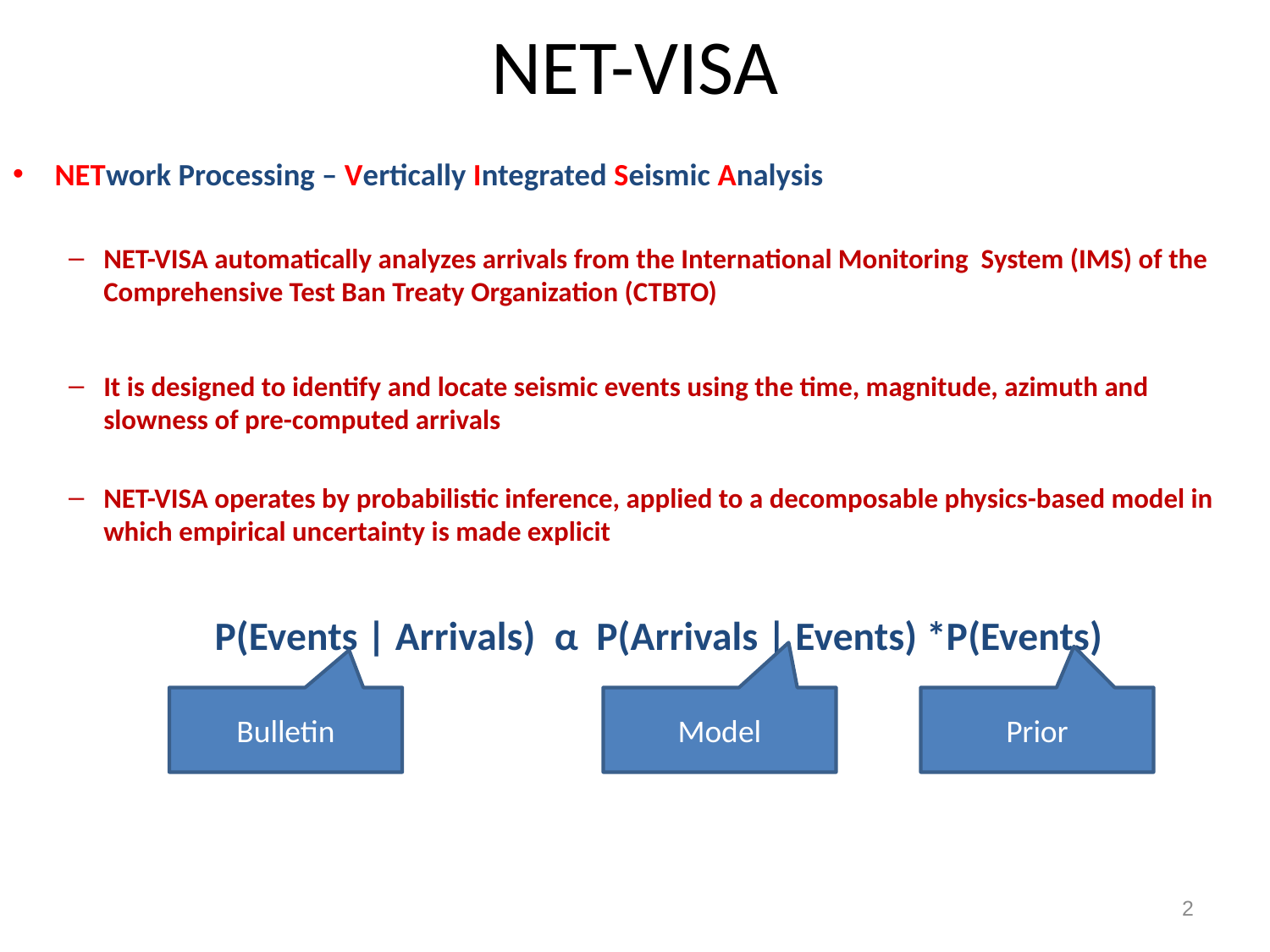

# NET-VISA
NETwork Processing – Vertically Integrated Seismic Analysis

NET-VISA automatically analyzes arrivals from the International Monitoring  System (IMS) of the Comprehensive Test Ban Treaty Organization (CTBTO)

It is designed to identify and locate seismic events using the time, magnitude, azimuth and slowness of pre-computed arrivals

NET-VISA operates by probabilistic inference, applied to a decomposable physics-based model in which empirical uncertainty is made explicit

P(Events | Arrivals)  α  P(Arrivals | Events) *P(Events)
Bulletin
Model
Prior
2